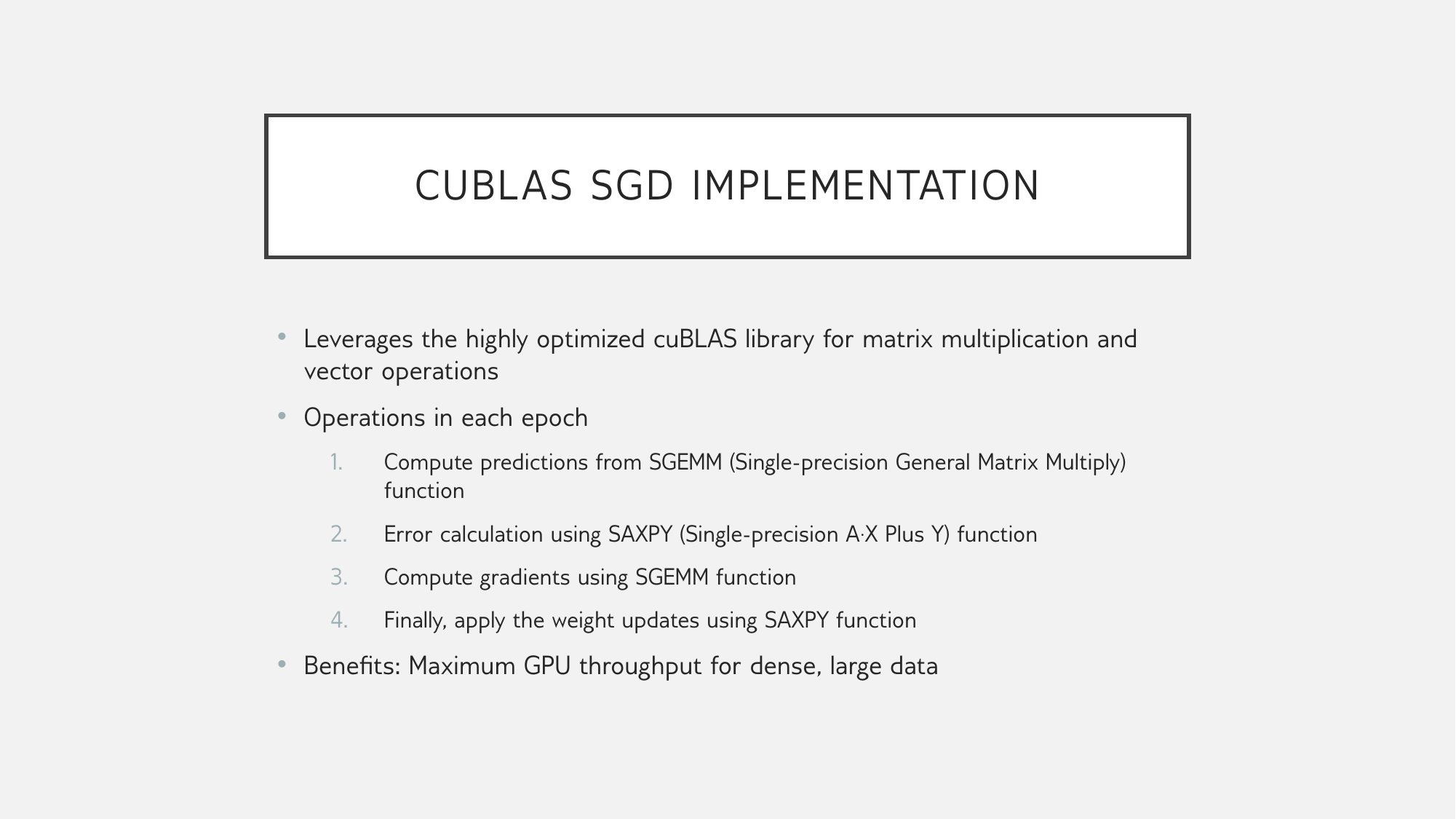

# cuBLAS SGD Implementation
Leverages the highly optimized cuBLAS library for matrix multiplication and vector operations
Operations in each epoch
Compute predictions from SGEMM (Single-precision General Matrix Multiply) function
Error calculation using SAXPY (Single-precision A·X Plus Y) function
Compute gradients using SGEMM function
Finally, apply the weight updates using SAXPY function
Benefits: Maximum GPU throughput for dense, large data